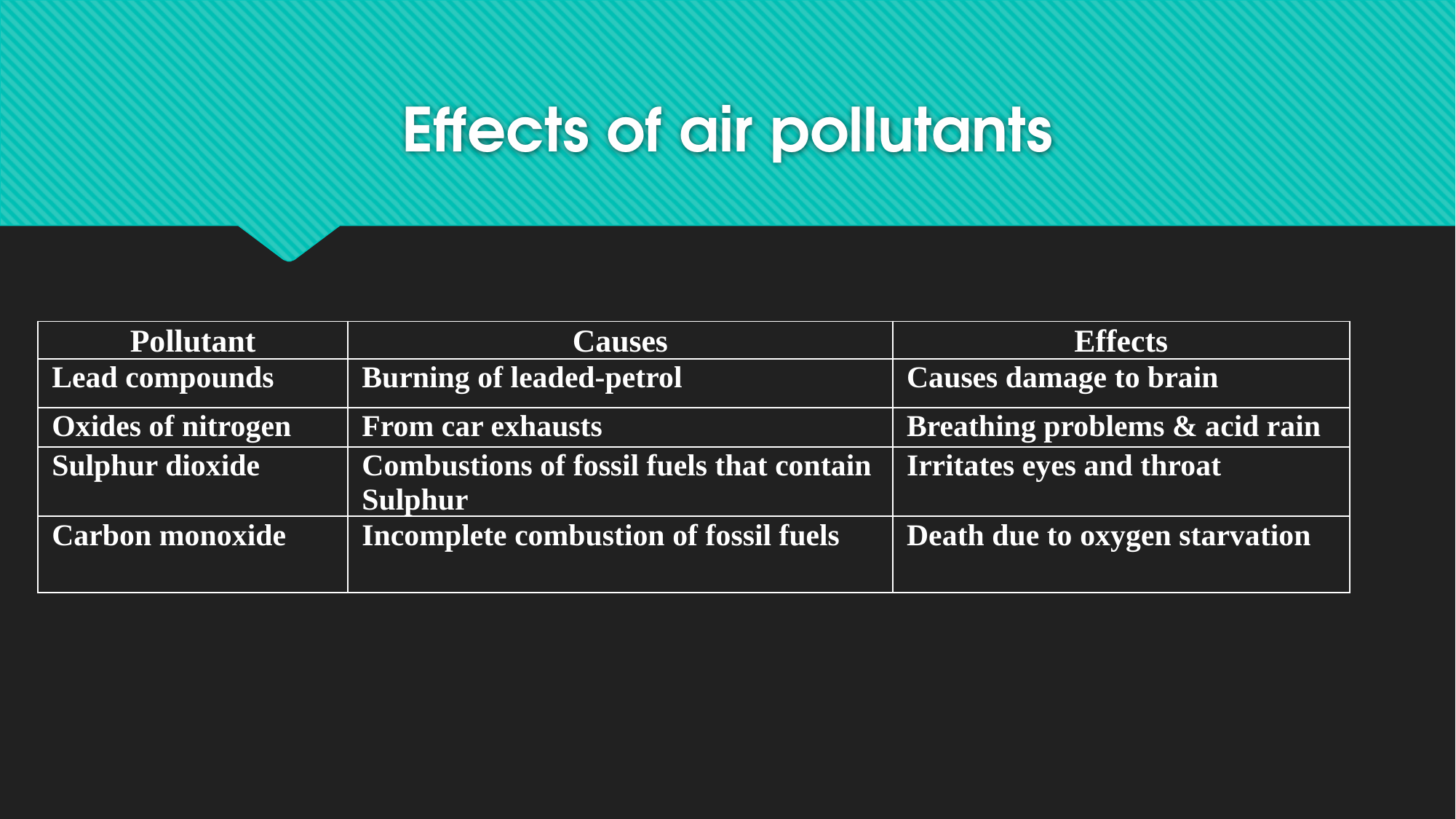

# Effects of air pollutants
| Pollutant | Causes | Effects |
| --- | --- | --- |
| Lead compounds | Burning of leaded-petrol | Causes damage to brain |
| Oxides of nitrogen | From car exhausts | Breathing problems & acid rain |
| Sulphur dioxide | Combustions of fossil fuels that contain Sulphur | Irritates eyes and throat |
| Carbon monoxide | Incomplete combustion of fossil fuels | Death due to oxygen starvation |